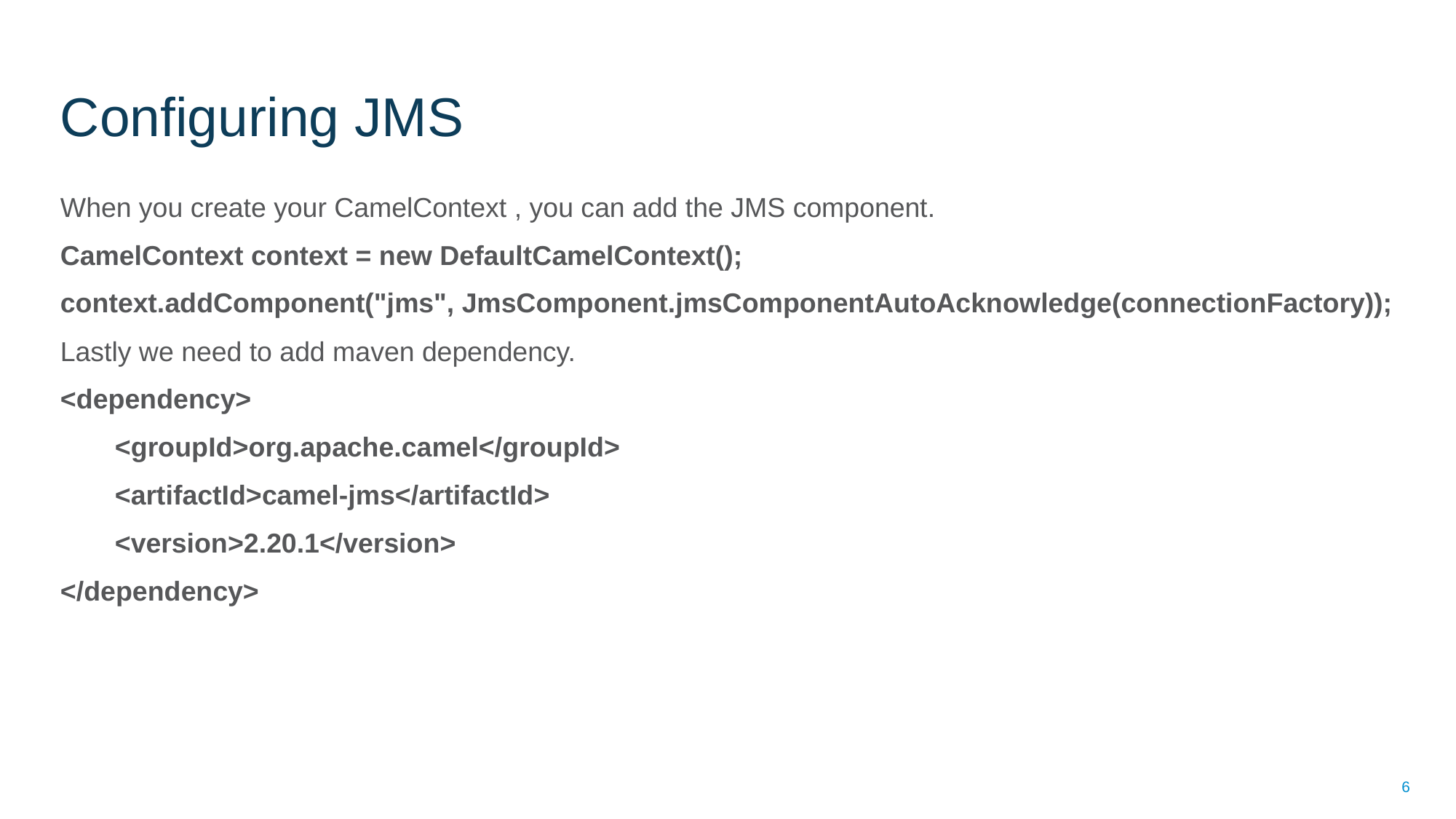

# Configuring JMS
When you create your CamelContext , you can add the JMS component.
CamelContext context = new DefaultCamelContext();
context.addComponent("jms", JmsComponent.jmsComponentAutoAcknowledge(connectionFactory));
Lastly we need to add maven dependency.
<dependency>
<groupId>org.apache.camel</groupId>
<artifactId>camel-jms</artifactId>
<version>2.20.1</version>
</dependency>